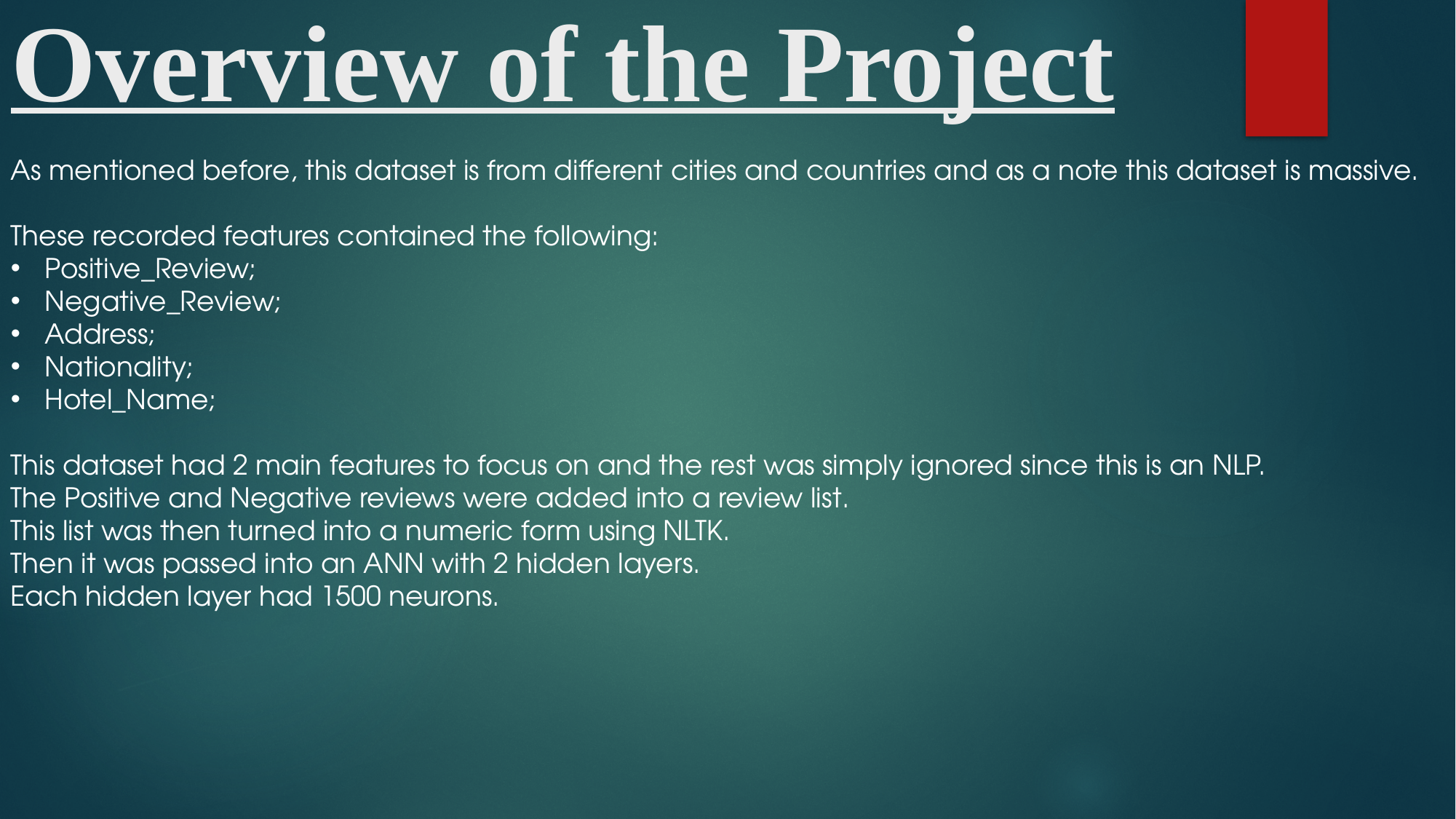

# Overview of the Project
As mentioned before, this dataset is from different cities and countries and as a note this dataset is massive.

These recorded features contained the following:
Positive_Review;
Negative_Review;
Address;
Nationality;
Hotel_Name;

This dataset had 2 main features to focus on and the rest was simply ignored since this is an NLP.
The Positive and Negative reviews were added into a review list.
This list was then turned into a numeric form using NLTK.
Then it was passed into an ANN with 2 hidden layers.
Each hidden layer had 1500 neurons.